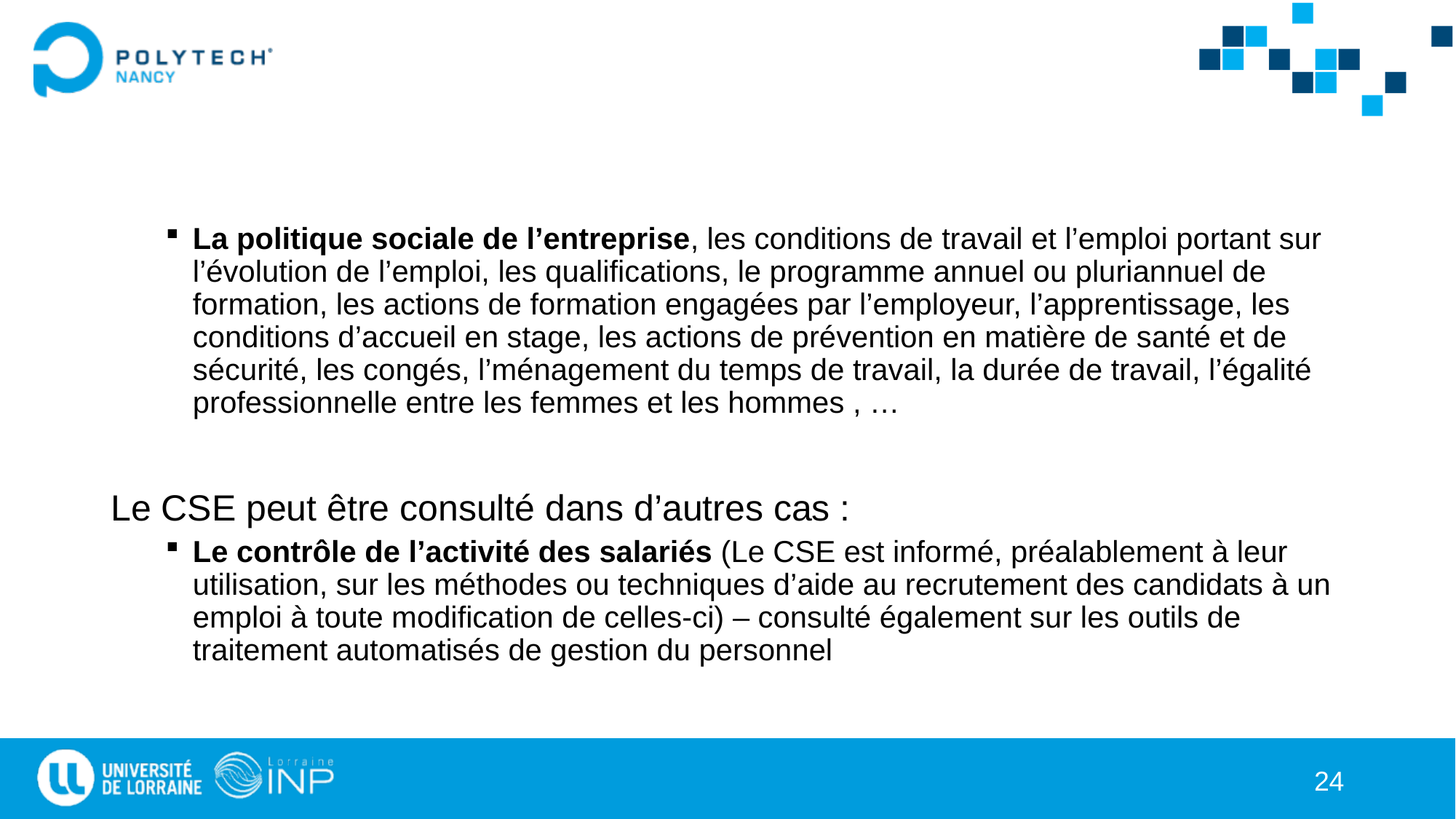

#
La politique sociale de l’entreprise, les conditions de travail et l’emploi portant sur l’évolution de l’emploi, les qualifications, le programme annuel ou pluriannuel de formation, les actions de formation engagées par l’employeur, l’apprentissage, les conditions d’accueil en stage, les actions de prévention en matière de santé et de sécurité, les congés, l’ménagement du temps de travail, la durée de travail, l’égalité professionnelle entre les femmes et les hommes , …

Le CSE peut être consulté dans d’autres cas :
Le contrôle de l’activité des salariés (Le CSE est informé, préalablement à leur utilisation, sur les méthodes ou techniques d’aide au recrutement des candidats à un emploi à toute modification de celles-ci) – consulté également sur les outils de traitement automatisés de gestion du personnel